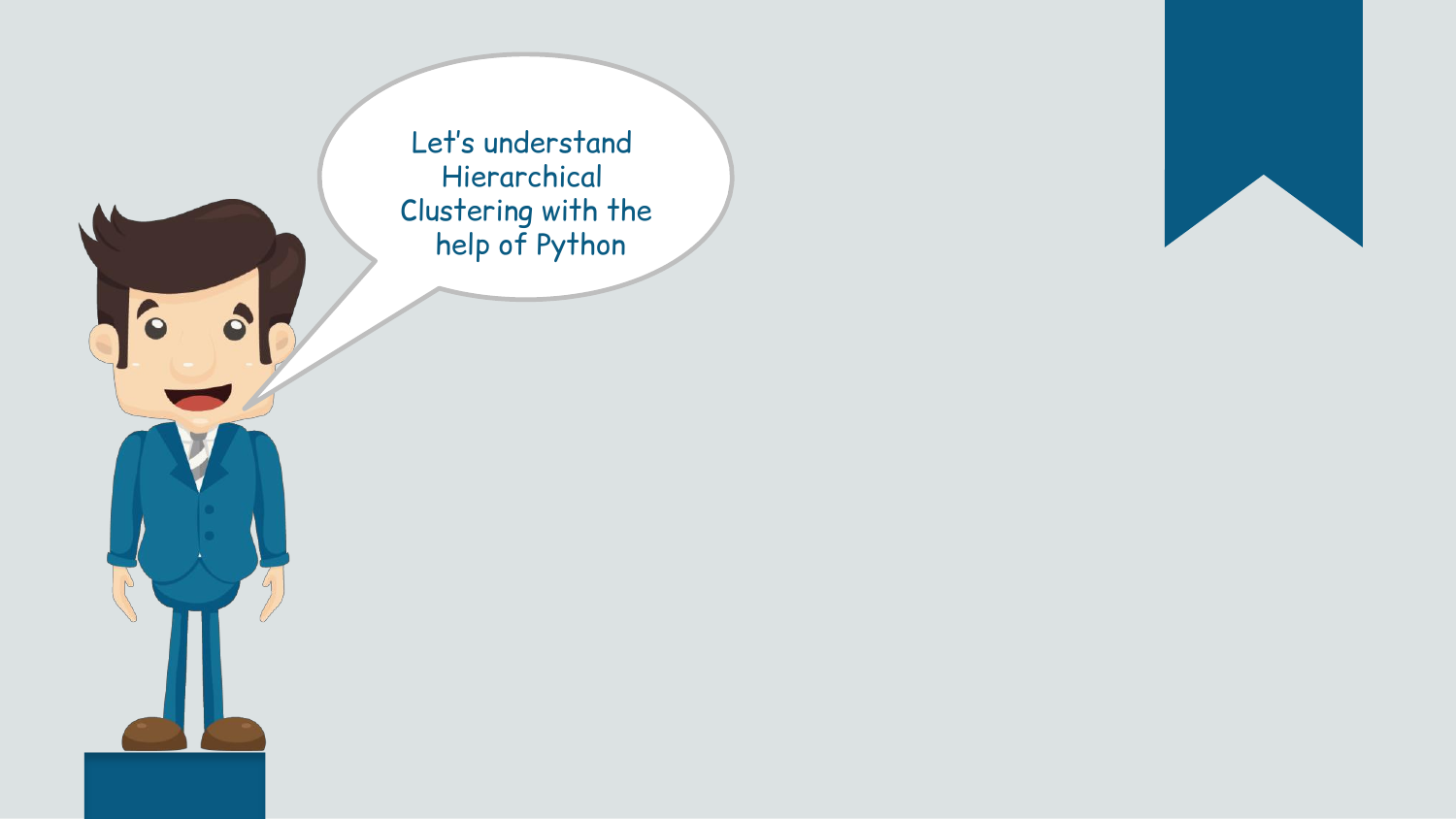

Let’s understand  Hierarchical  Clustering with the  help of Python